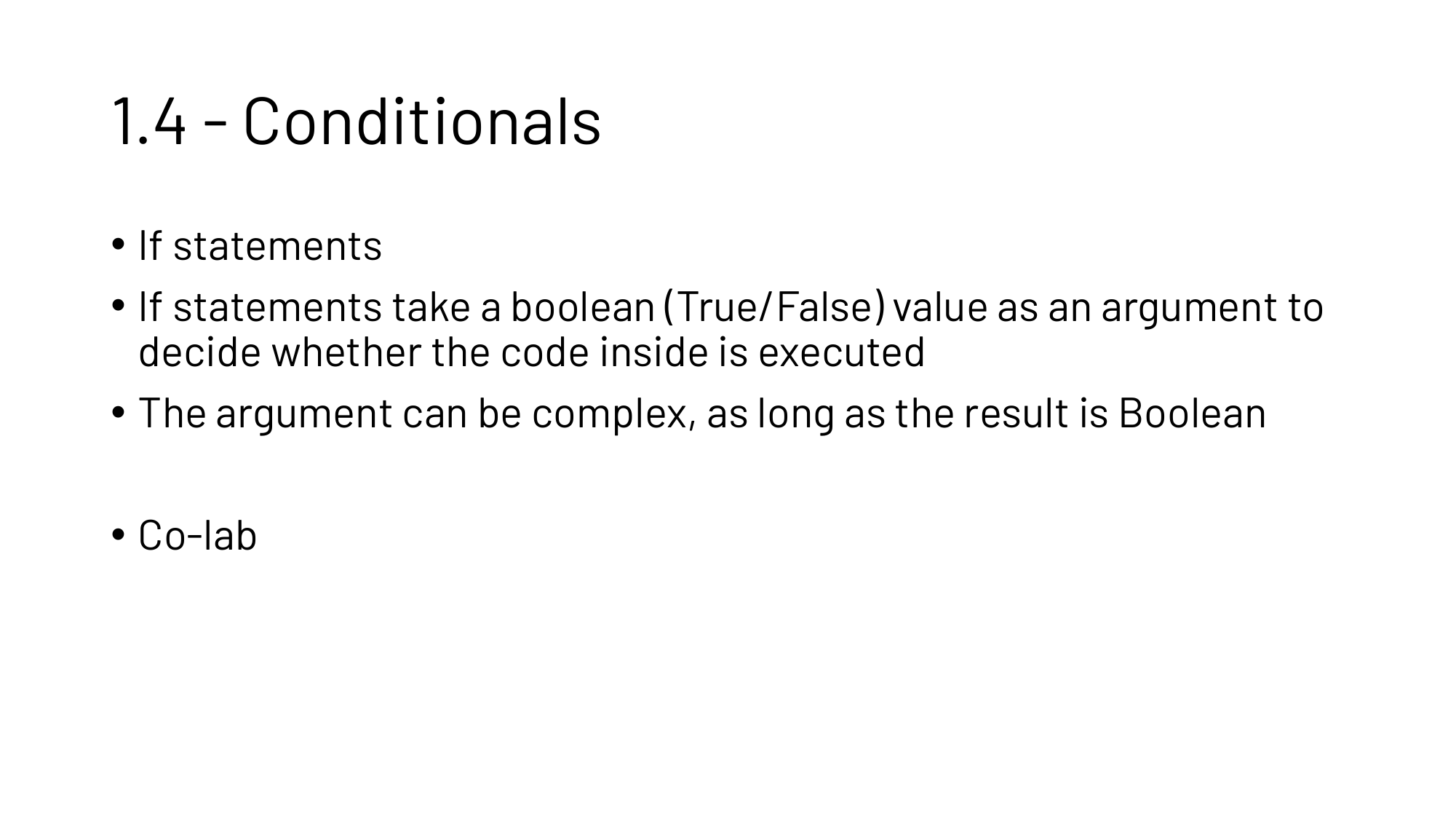

# 1.4 - Conditionals
If statements
If statements take a boolean (True/False) value as an argument to decide whether the code inside is executed
The argument can be complex, as long as the result is Boolean

Co-lab